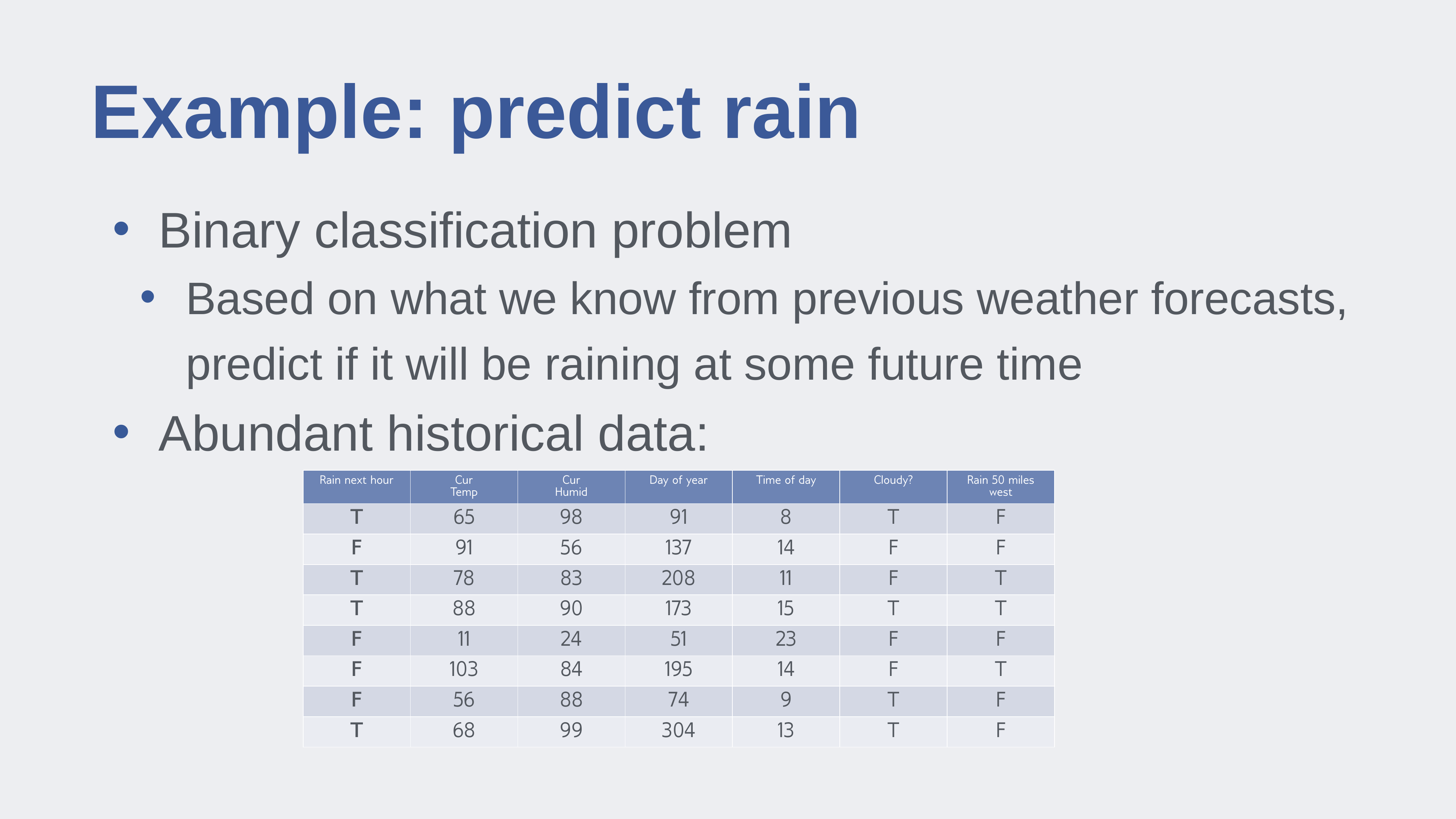

# Example: predict rain
Binary classification problem
Based on what we know from previous weather forecasts, predict if it will be raining at some future time
Abundant historical data:

| Rain next hour | Cur Temp | Cur Humid | Day of year | Time of day | Cloudy? | Rain 50 miles west |
| --- | --- | --- | --- | --- | --- | --- |
| T | 65 | 98 | 91 | 8 | T | F |
| F | 91 | 56 | 137 | 14 | F | F |
| T | 78 | 83 | 208 | 11 | F | T |
| T | 88 | 90 | 173 | 15 | T | T |
| F | 11 | 24 | 51 | 23 | F | F |
| F | 103 | 84 | 195 | 14 | F | T |
| F | 56 | 88 | 74 | 9 | T | F |
| T | 68 | 99 | 304 | 13 | T | F |